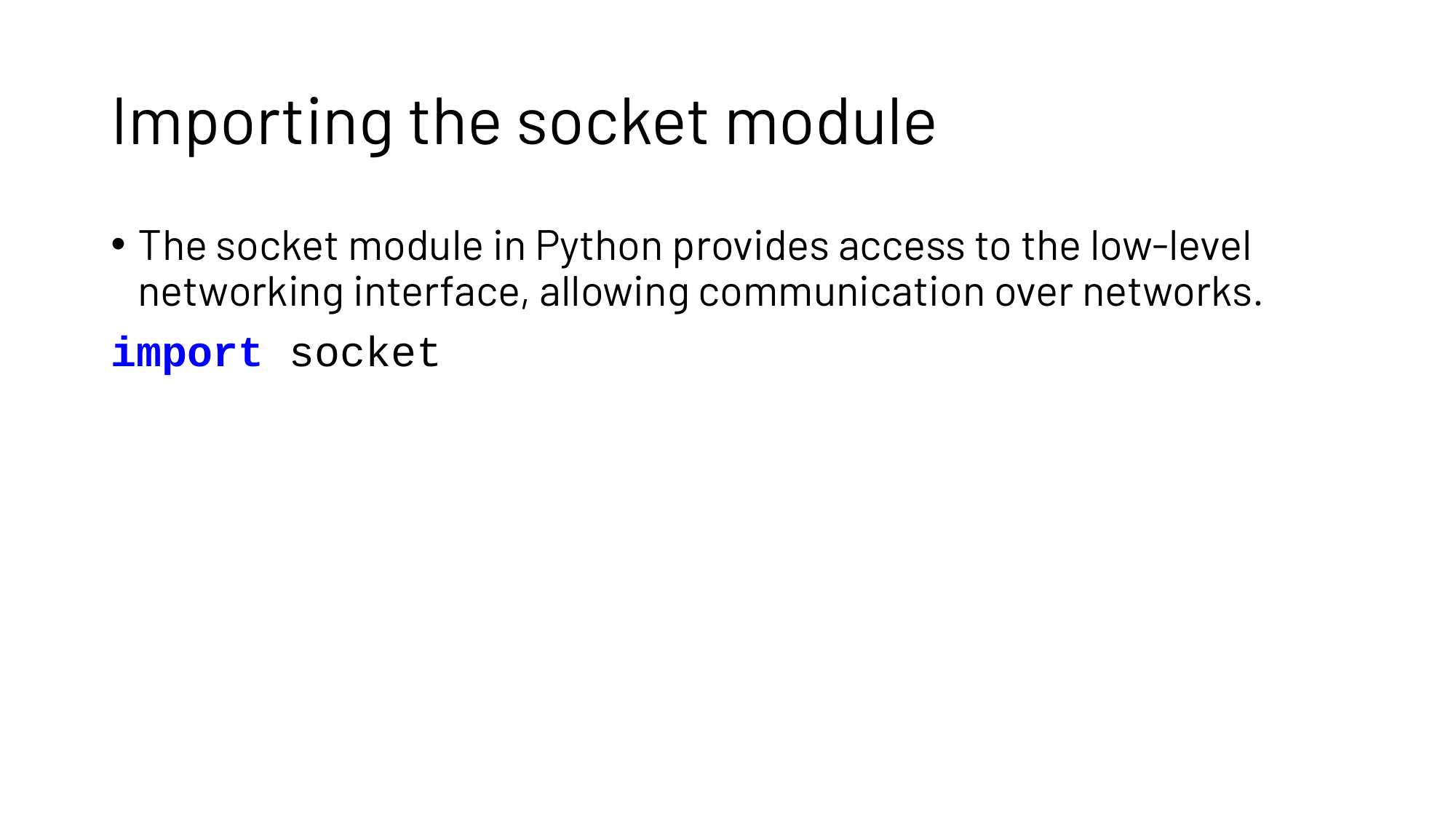

# Importing the socket module
The socket module in Python provides access to the low-level networking interface, allowing communication over networks.
import socket